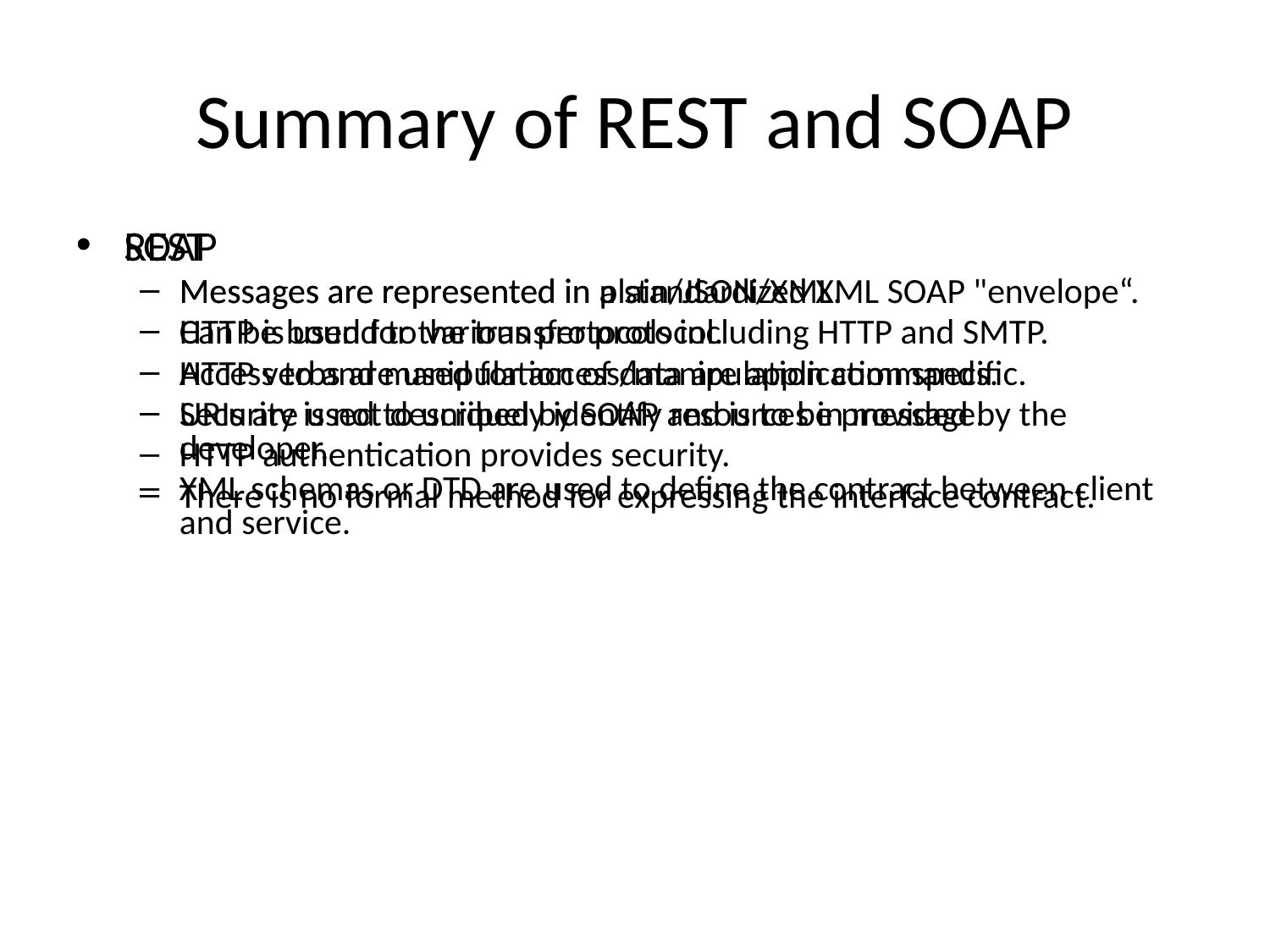

# Summary of REST and SOAP
REST
Messages are represented in plain/JSON/XML.
HTTP is used for the transfer protocol.
HTTP verbs are used for access/manipulation commands.
URIs are used to uniquely identify resources in message.
HTTP authentication provides security.
There is no formal method for expressing the interface contract.
SOAP
Messages are represented in a standardized XML SOAP "envelope“.
Can be bound to various protocols including HTTP and SMTP.
Access to and manipulation of data are application specific.
Security is not described by SOAP and is to be provided by the developer.
XML schemas or DTD are used to define the contract between client and service.